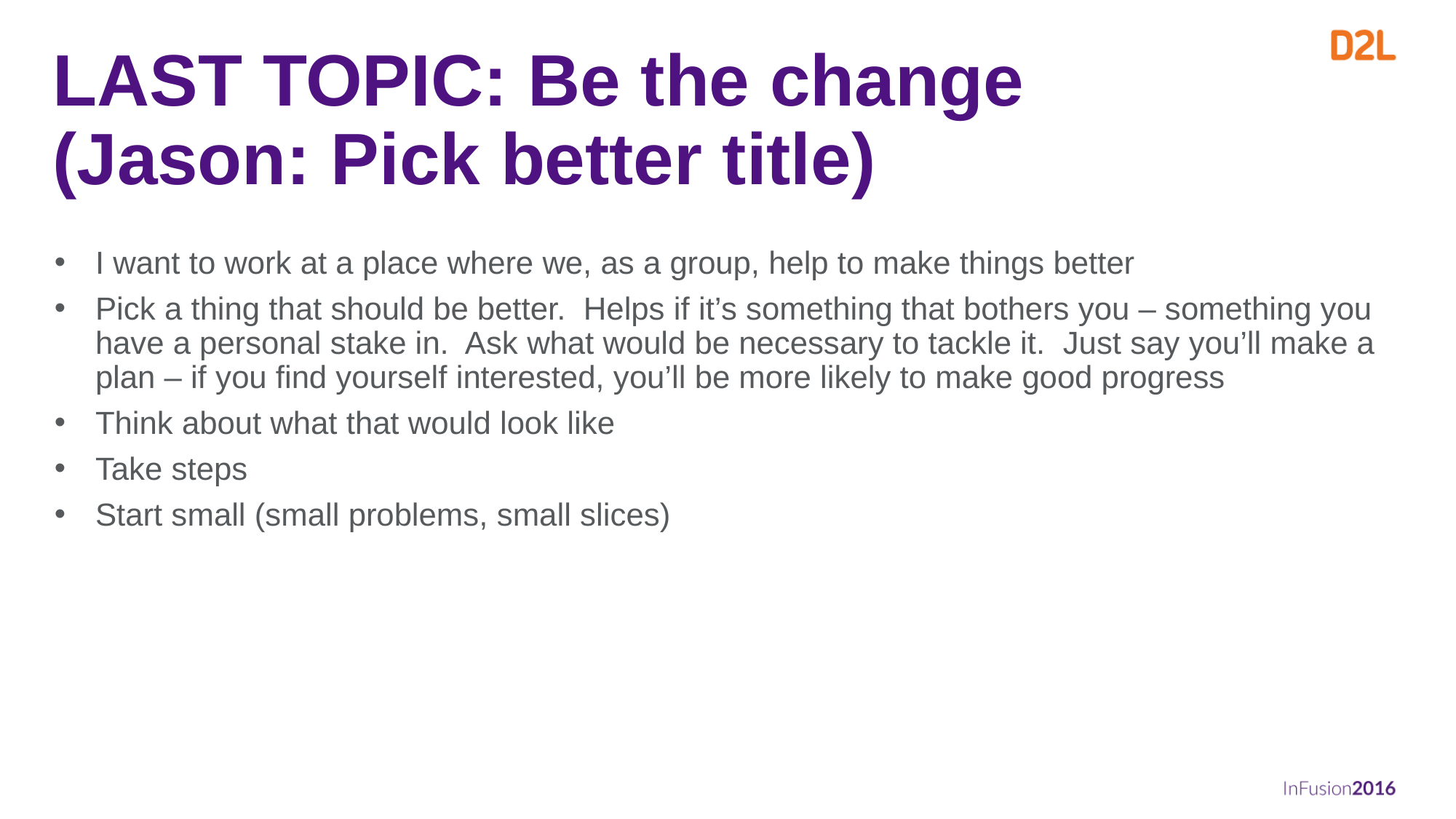

# LAST TOPIC: Be the change (Jason: Pick better title)
I want to work at a place where we, as a group, help to make things better
Pick a thing that should be better.  Helps if it’s something that bothers you – something you have a personal stake in.  Ask what would be necessary to tackle it.  Just say you’ll make a plan – if you find yourself interested, you’ll be more likely to make good progress
Think about what that would look like
Take steps
Start small (small problems, small slices)